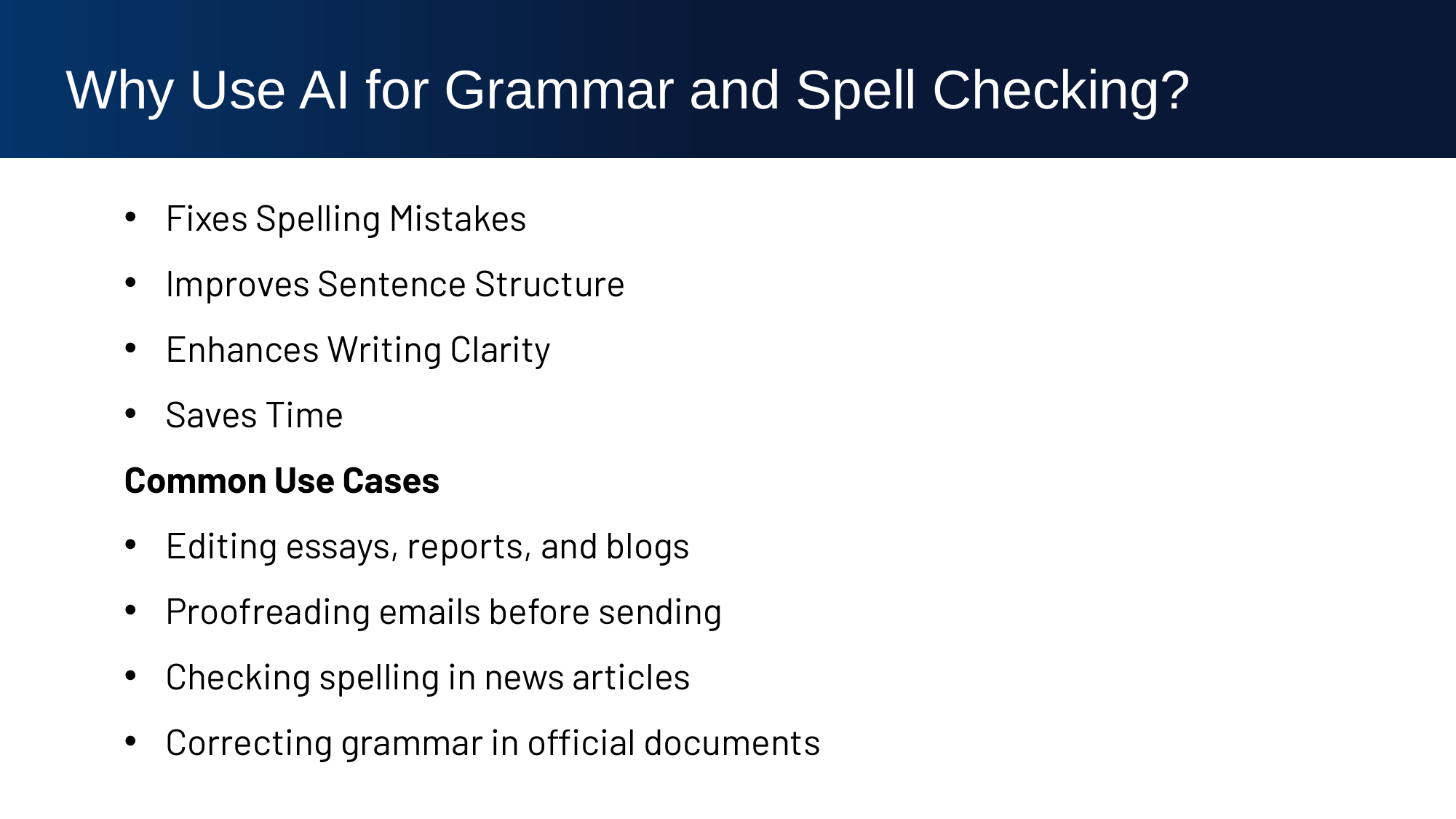

Why Use AI for Grammar and Spell Checking?

Fixes Spelling Mistakes
Improves Sentence Structure
Enhances Writing Clarity
Saves Time
Common Use Cases
Editing essays, reports, and blogs
Proofreading emails before sending
Checking spelling in news articles
Correcting grammar in official documents